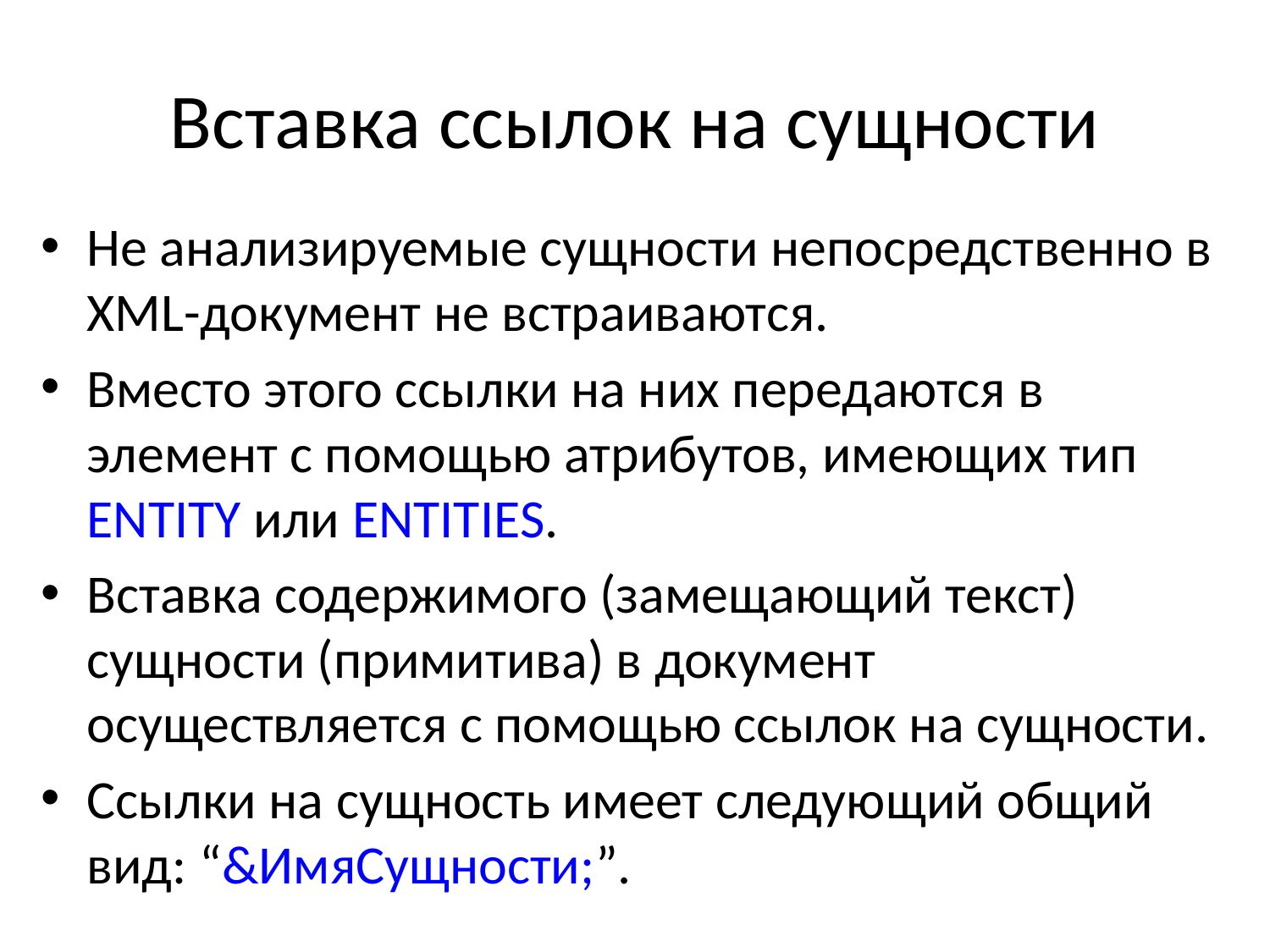

# Вставка ссылок на сущности
Не анализируемые сущности непосредственно в XML-документ не встраиваются.
Вместо этого ссылки на них передаются в элемент с помощью атрибутов, имеющих тип ENTITY или ENTITIES.
Вставка содержимого (замещающий текст) сущности (примитива) в документ осуществляется с помощью ссылок на сущности.
Ссылки на сущность имеет следующий общий вид: “&ИмяСущности;”.